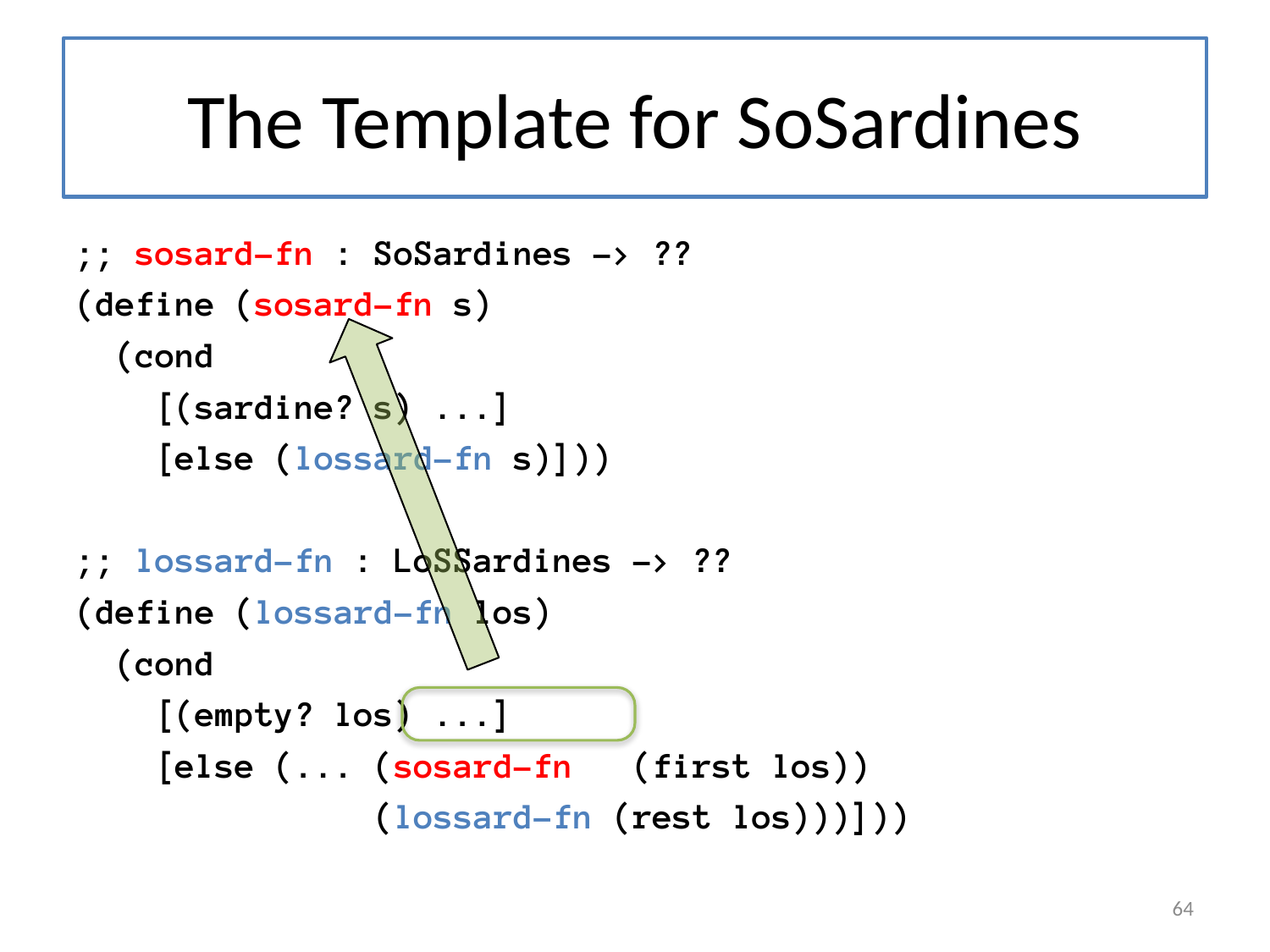

# The Template for SoSardines
;; sosard-fn : SoSardines -> ??
(define (sosard-fn s)
  (cond
    [(sardine? s) ...]
    [else (lossard-fn s)]))

;; lossard-fn : LoSSardines -> ??
(define (lossard-fn los)
  (cond
    [(empty? los) ...]
    [else (... (sosard-fn   (first los))
               (lossard-fn (rest los)))]))

64